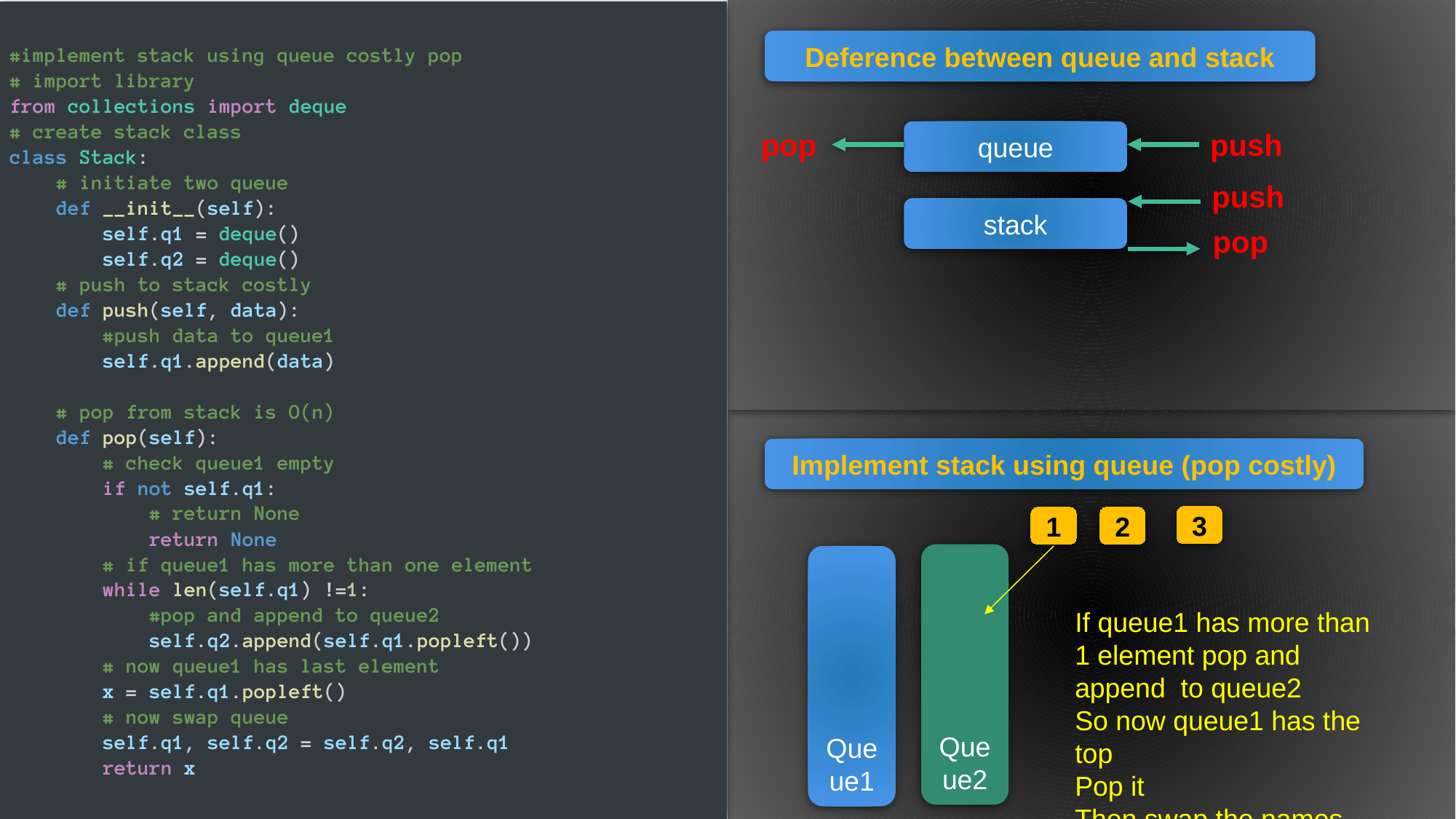

#implement stack using queue costly pop
# import library
from collections import deque
# create stack class
class Stack:
    # initiate two queue
    def __init__(self):
        self.q1 = deque()
        self.q2 = deque()
    # push to stack costly
    def push(self, data):
        #push data to queue1
        self.q1.append(data)
    # pop from stack is O(n)
    def pop(self):
        # check queue1 empty
        if not self.q1:
            # return None
            return None
        # if queue1 has more than one element
        while len(self.q1) !=1:
            #pop and append to queue2
            self.q2.append(self.q1.popleft())
        # now queue1 has last element
        x = self.q1.popleft()
        # now swap queue
        self.q1, self.q2 = self.q2, self.q1
        return x
Deference between queue and stack
pop
push
queue
push
stack
pop

Implement stack using queue (pop costly)
3
1
2
Queue2
Queue1
If queue1 has more than 1 element pop and append  to queue2
So now queue1 has the top
Pop it
Then swap the names